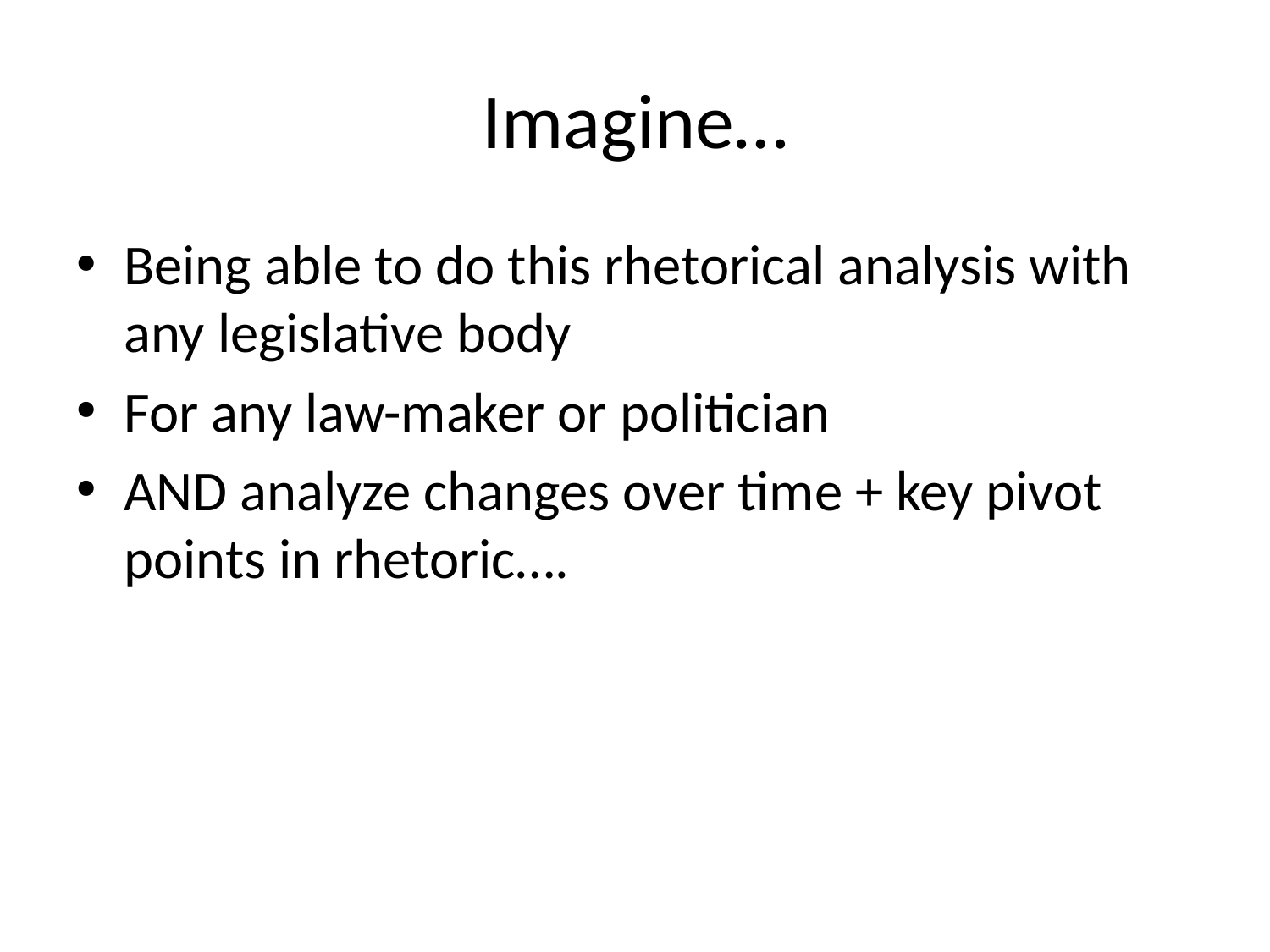

# Imagine…
Being able to do this rhetorical analysis with any legislative body
For any law-maker or politician
AND analyze changes over time + key pivot points in rhetoric….